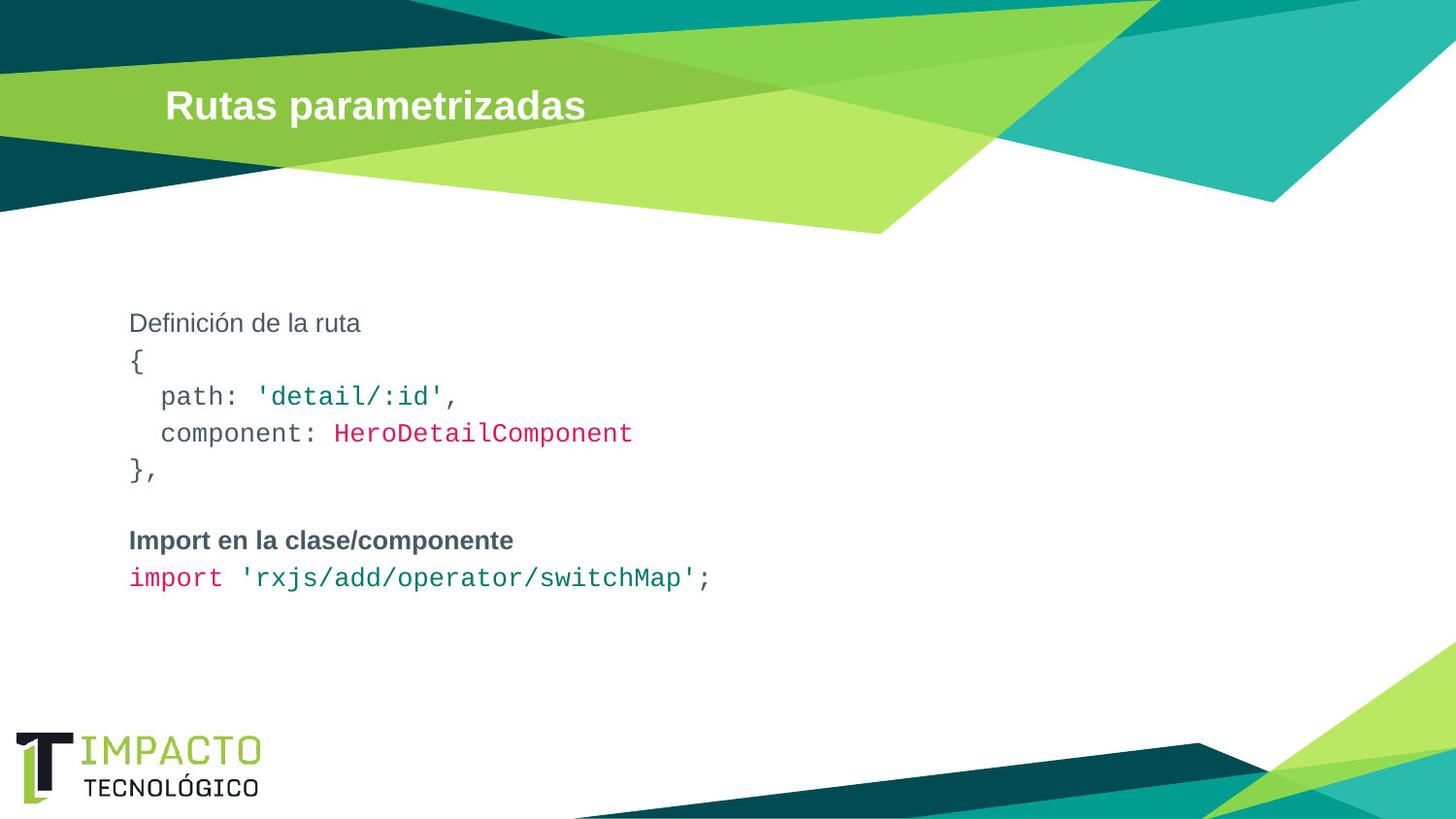

# Rutas parametrizadas

Definición de la ruta
{
  path: 'detail/:id',
  component: HeroDetailComponent
},

Import en la clase/componente
import 'rxjs/add/operator/switchMap';